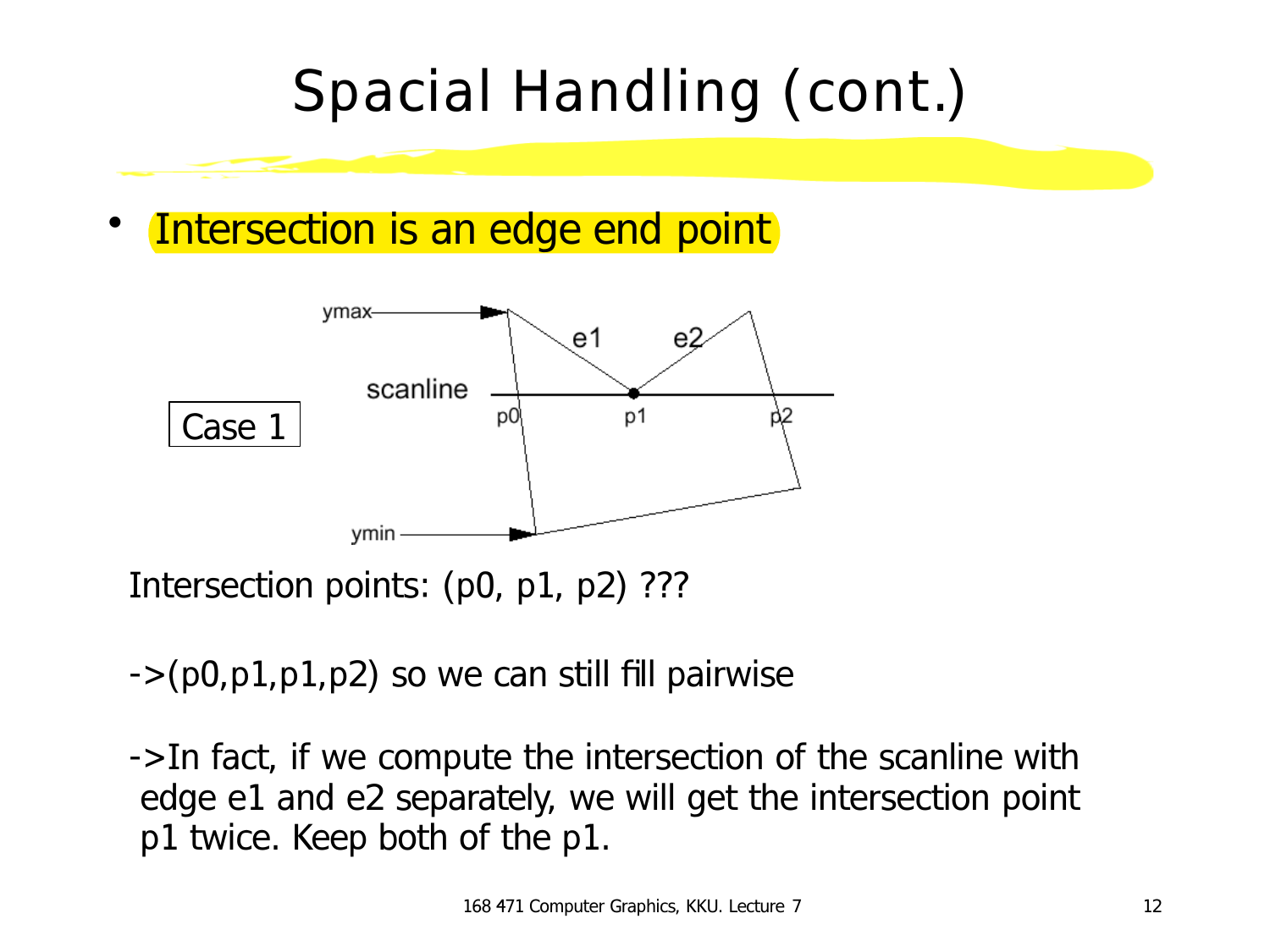

# Spacial Handling (cont.)

Intersection is an edge end point

Case 1
Intersection points: (p0, p1, p2) ???

->(p0,p1,p1,p2) so we can still fill pairwise

->In fact, if we compute the intersection of the scanline with  edge e1 and e2 separately, we will get the intersection point  p1 twice. Keep both of the p1.
168 471 Computer Graphics, KKU. Lecture 7
12